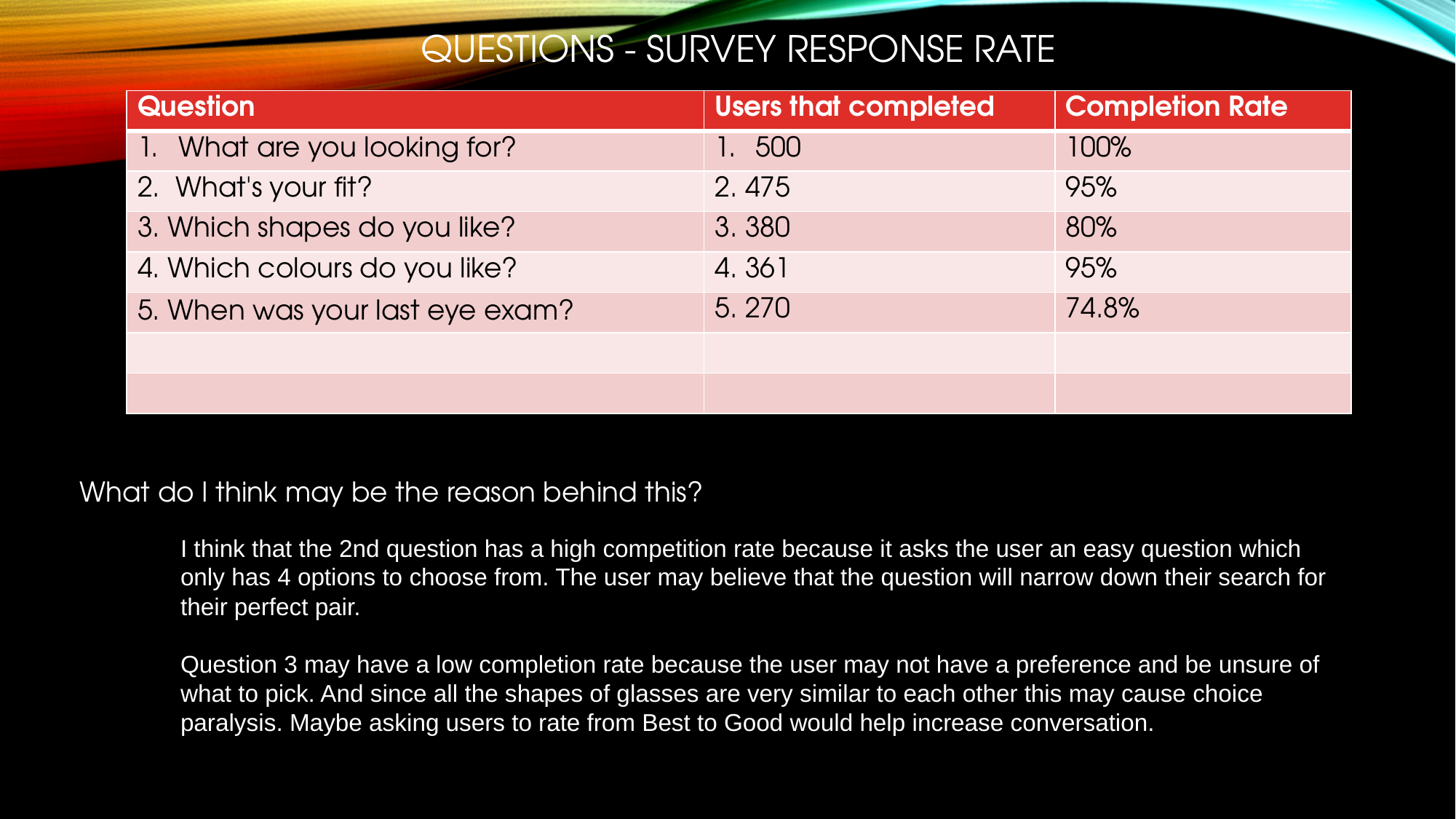

# Questions - Survey response rate
| Question | Users that completed | Completion Rate |
| --- | --- | --- |
| What are you looking for? | 500 | 100% |
| 2. What's your fit? | 2. 475 | 95% |
| 3. Which shapes do you like? | 3. 380 | 80% |
| 4. Which colours do you like? | 4. 361 | 95% |
| 5. When was your last eye exam? | 5. 270 | 74.8% |
|  |  |  |
|  |  |  |
What do I think may be the reason behind this?
I think that the 2nd question has a high competition rate because it asks the user an easy question which only has 4 options to choose from. The user may believe that the question will narrow down their search for their perfect pair.

Question 3 may have a low completion rate because the user may not have a preference and be unsure of what to pick. And since all the shapes of glasses are very similar to each other this may cause choice paralysis. Maybe asking users to rate from Best to Good would help increase conversation.